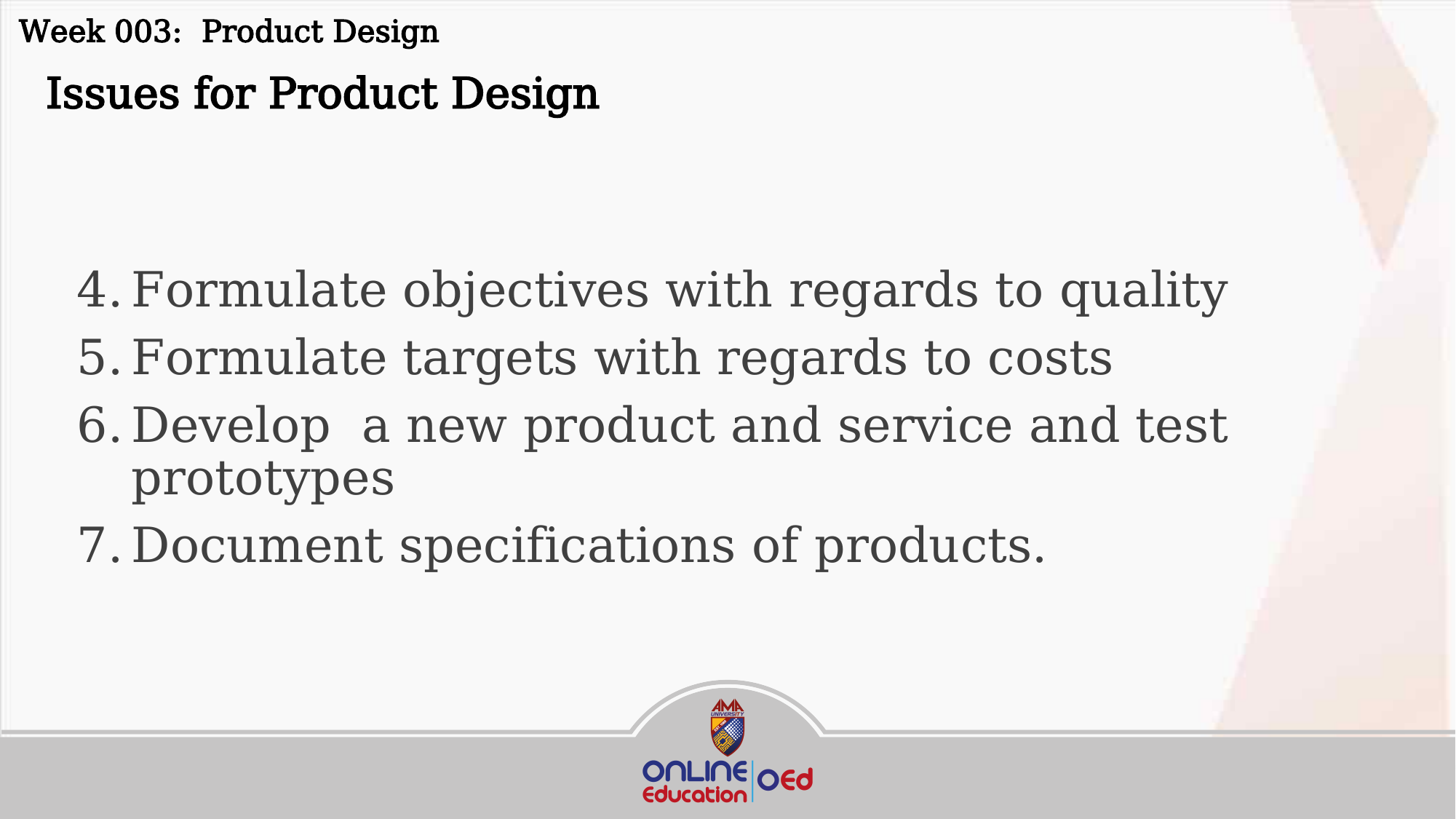

Week 003:  Product Design
  Issues for Product Design

Formulate objectives with regards to quality
Formulate targets with regards to costs
Develop  a new product and service and test prototypes
Document specifications of products.